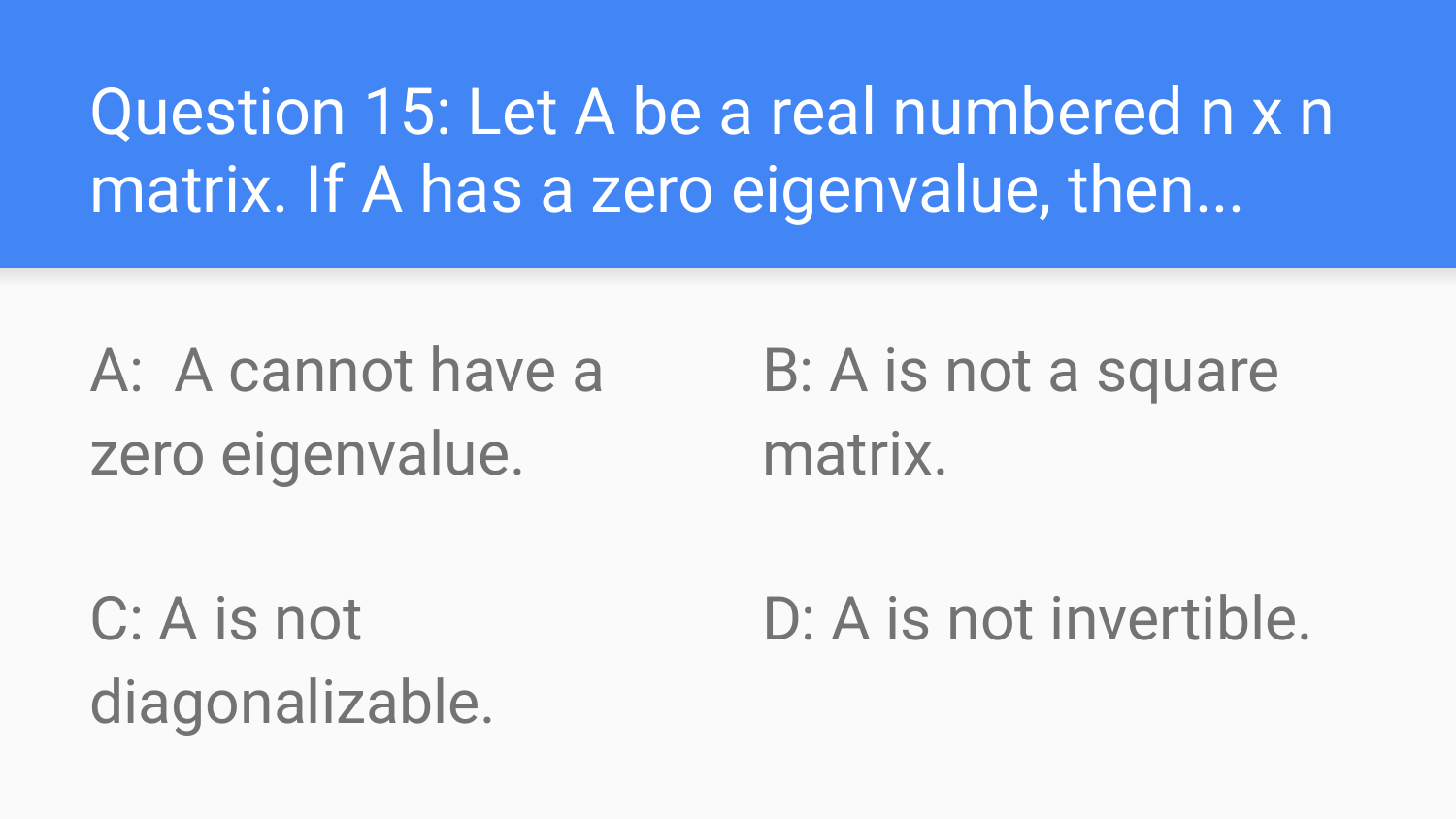

# Question 15: Let A be a real numbered n x n matrix. If A has a zero eigenvalue, then...
A:  A cannot have a zero eigenvalue.
B: A is not a square matrix.
C: A is not diagonalizable.
D: A is not invertible.